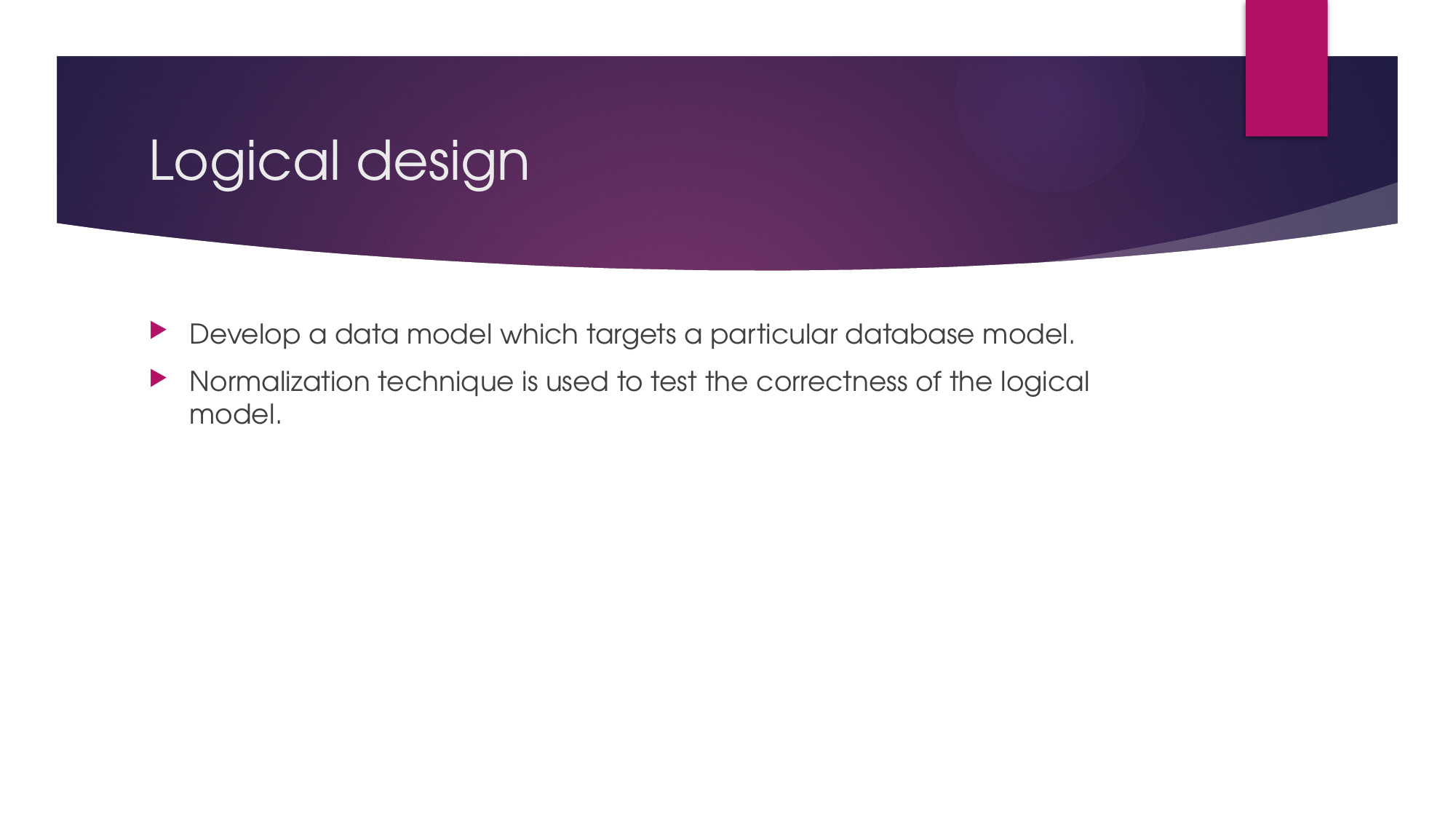

# Logical design
Develop a data model which targets a particular database model.
Normalization technique is used to test the correctness of the logical model.